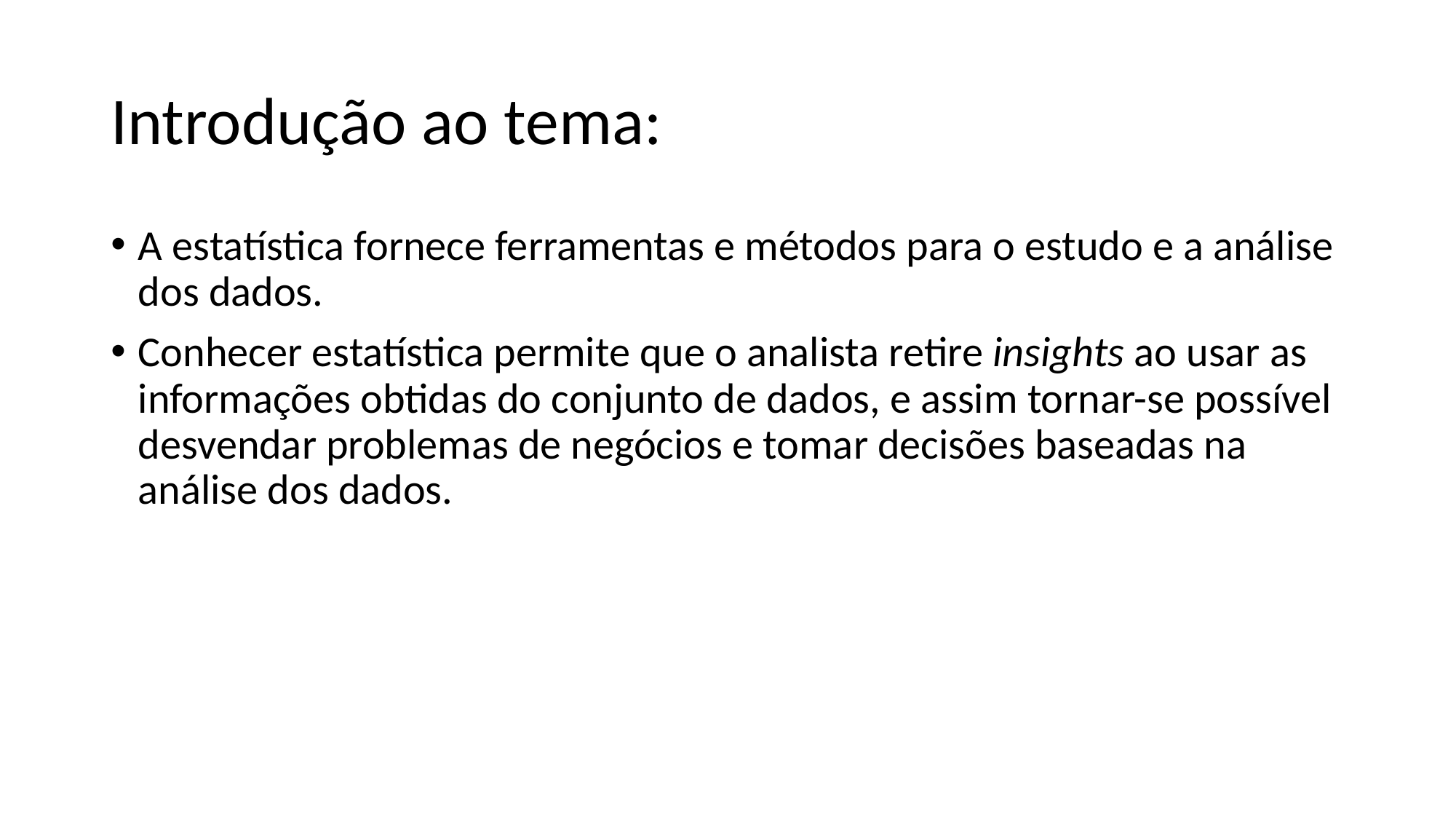

# Introdução ao tema:
A estatística fornece ferramentas e métodos para o estudo e a análise dos dados.
Conhecer estatística permite que o analista retire insights ao usar as informações obtidas do conjunto de dados, e assim tornar-se possível desvendar problemas de negócios e tomar decisões baseadas na análise dos dados.